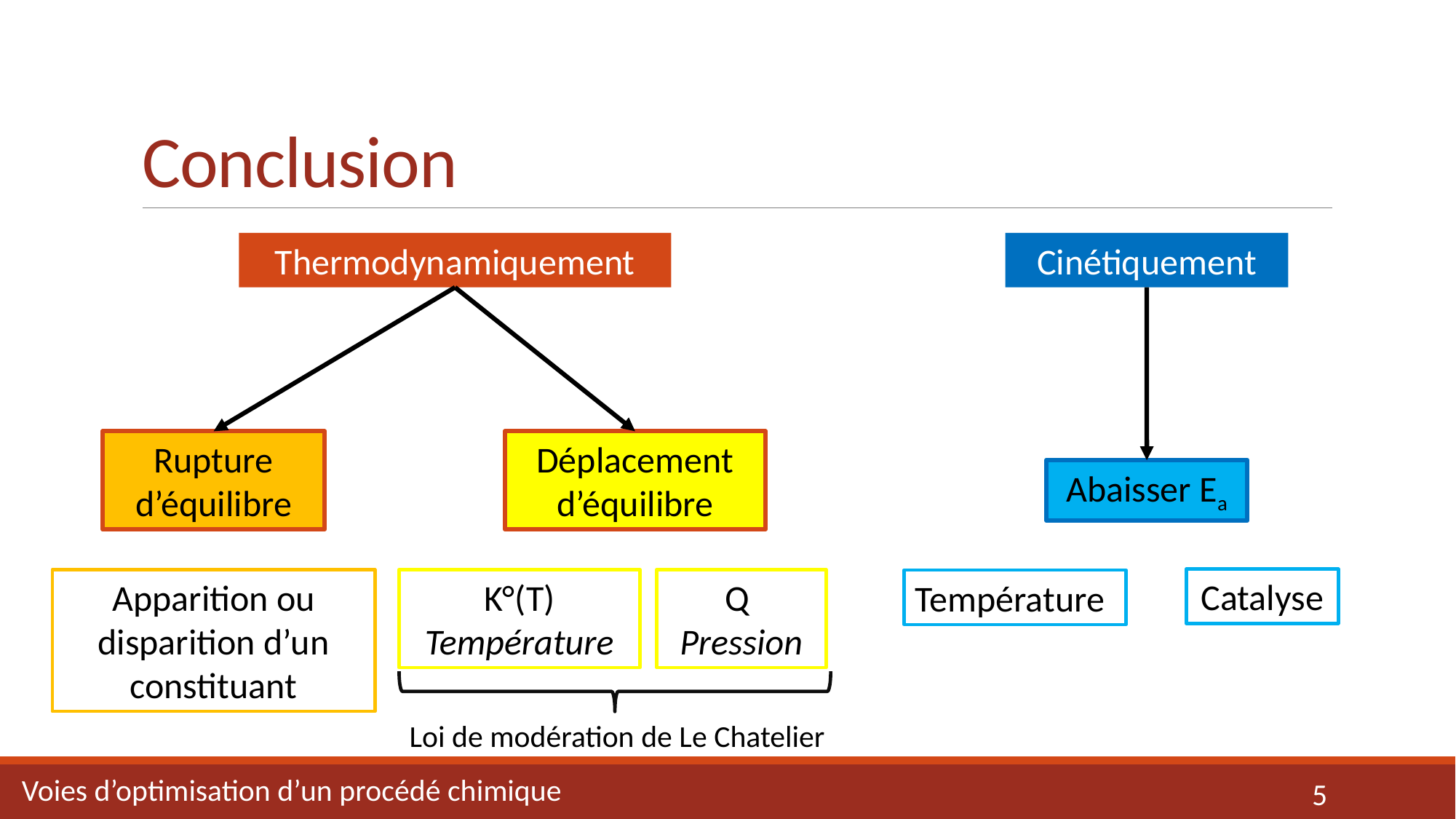

# Conclusion
Thermodynamiquement
Cinétiquement
Rupture d’équilibre
Déplacement d’équilibre

Apparition ou disparition d’un constituant
K°(T)
Température
Q
Pression
Loi de modération de Le Chatelier
Abaisser Ea
Catalyse
Température
Voies d’optimisation d’un procédé chimique
5